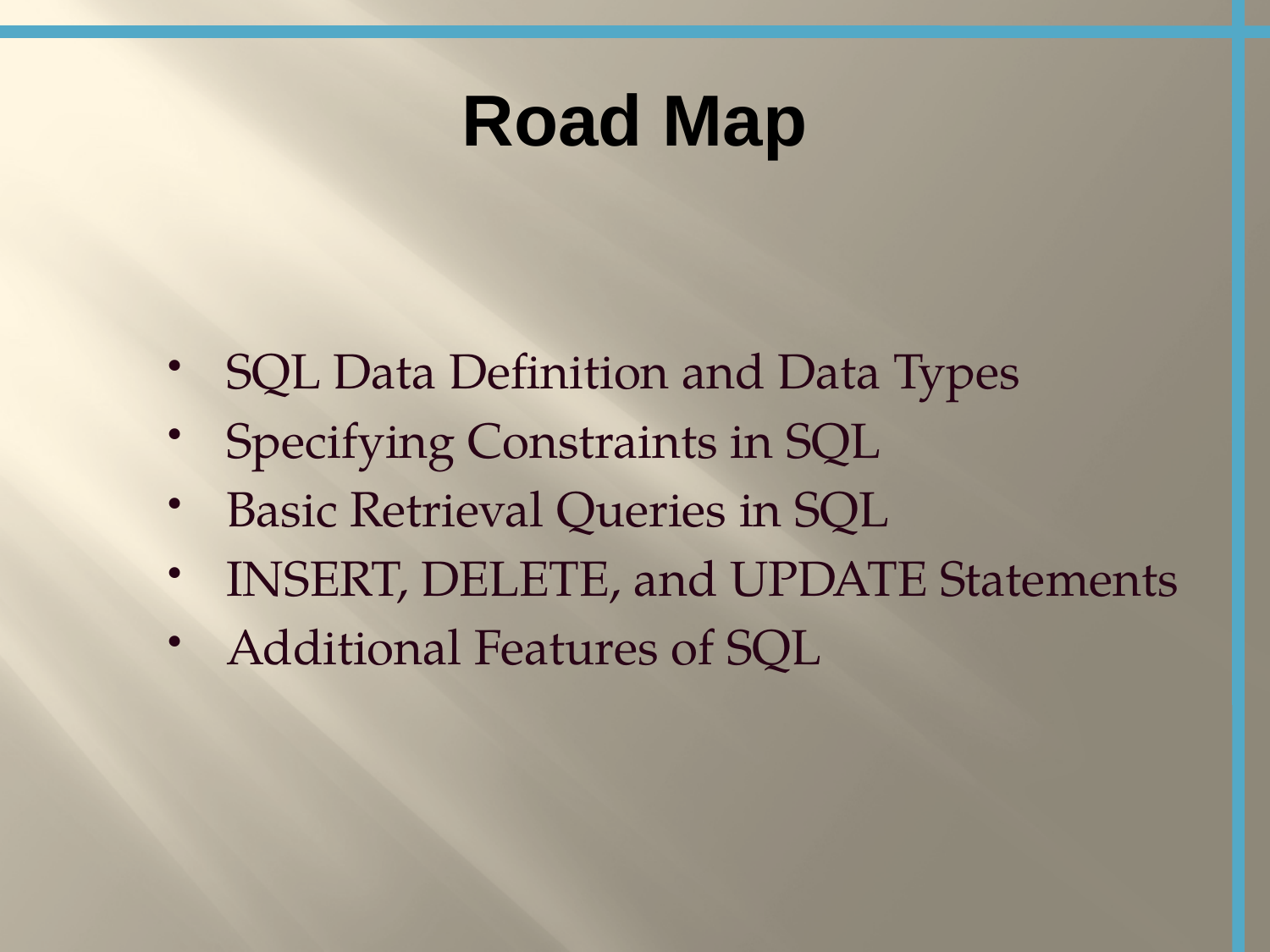

# Road Map

SQL Data Definition and Data Types
Specifying Constraints in SQL
Basic Retrieval Queries in SQL
INSERT, DELETE, and UPDATE Statements
Additional Features of SQL